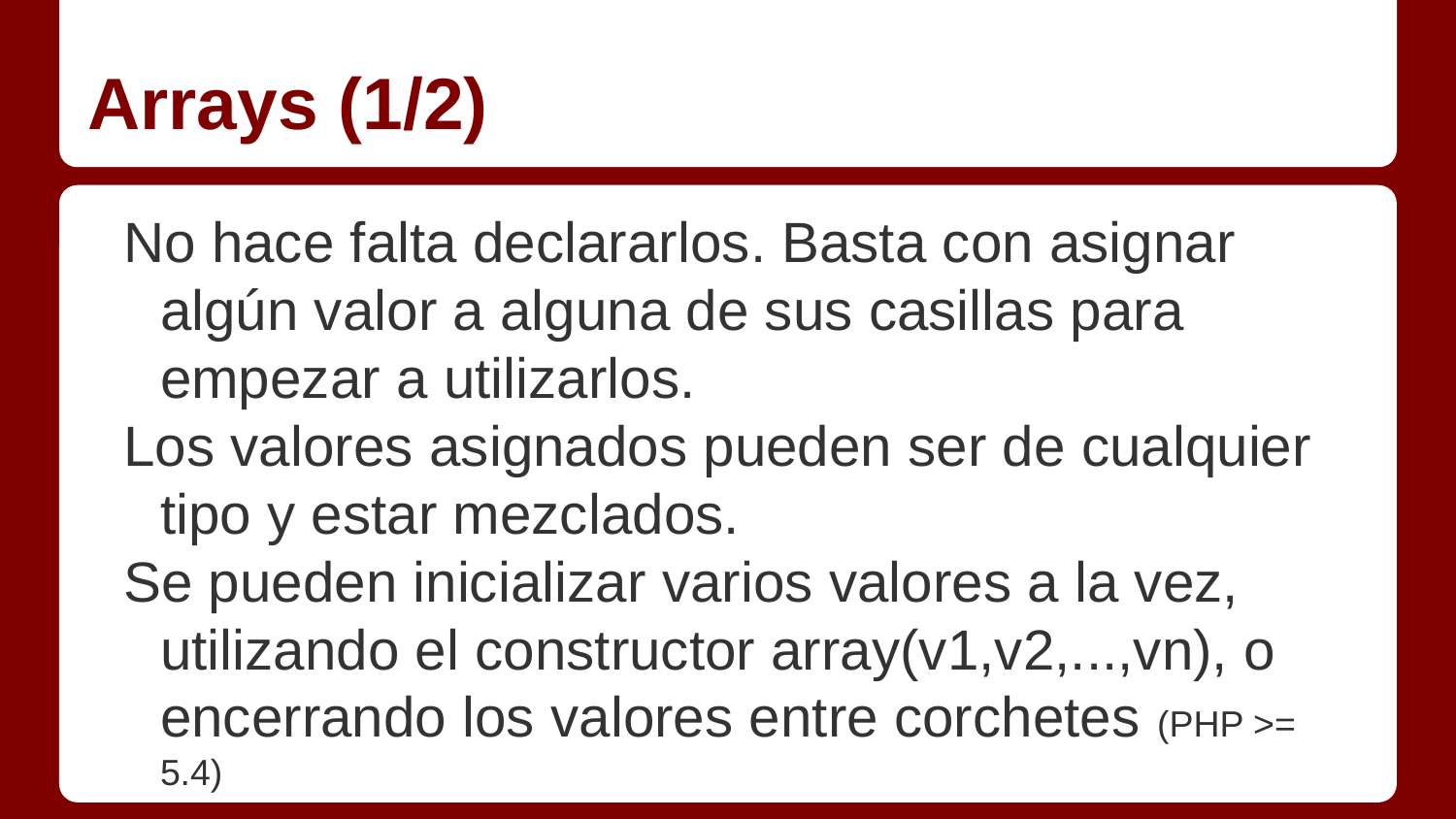

# Arrays (1/2)
No hace falta declararlos. Basta con asignar algún valor a alguna de sus casillas para empezar a utilizarlos.
Los valores asignados pueden ser de cualquier tipo y estar mezclados.
Se pueden inicializar varios valores a la vez, utilizando el constructor array(v1,v2,...,vn), o encerrando los valores entre corchetes (PHP >= 5.4)